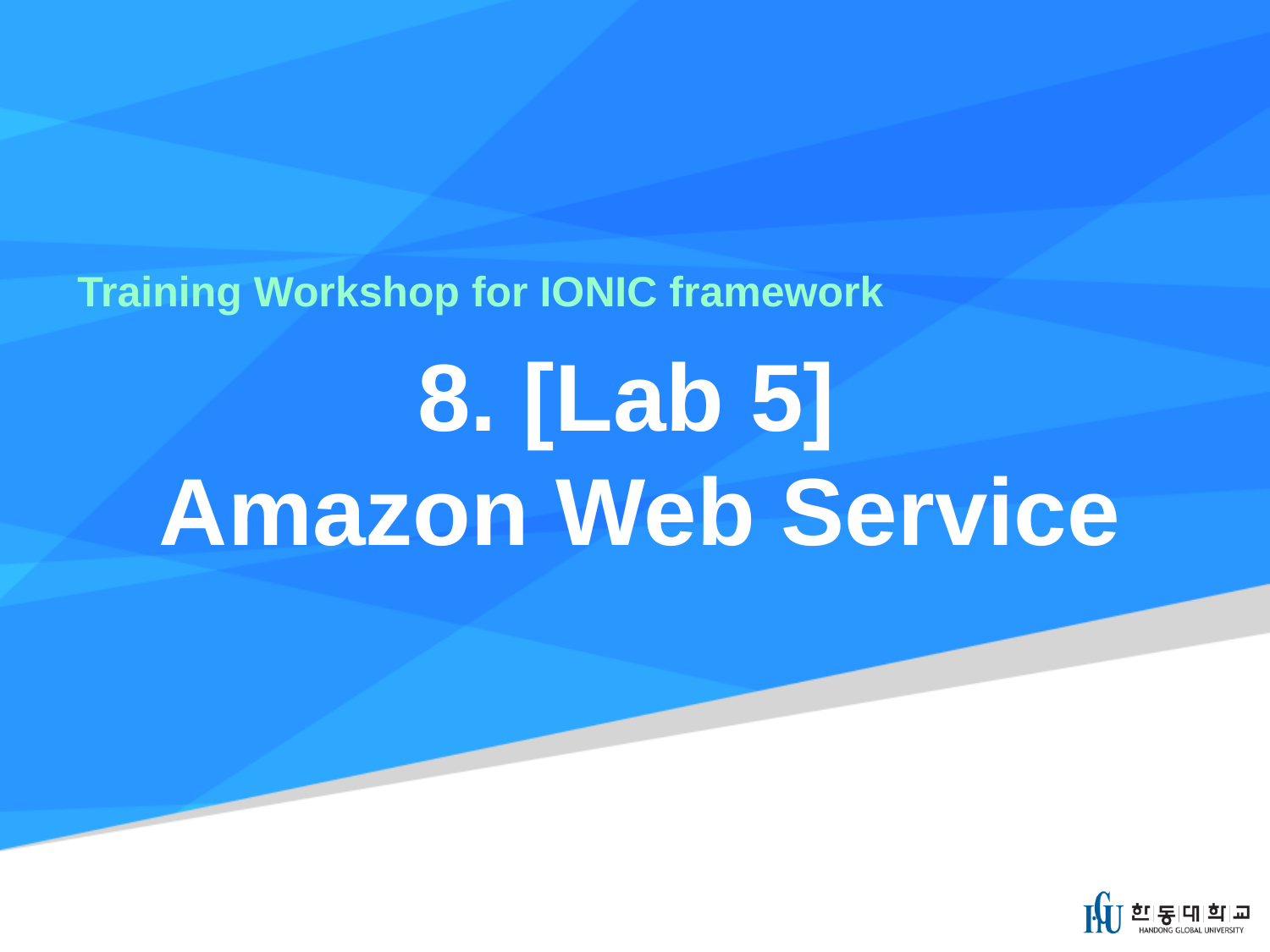

Training Workshop for IONIC framework
# 8. [Lab 5] Amazon Web Service